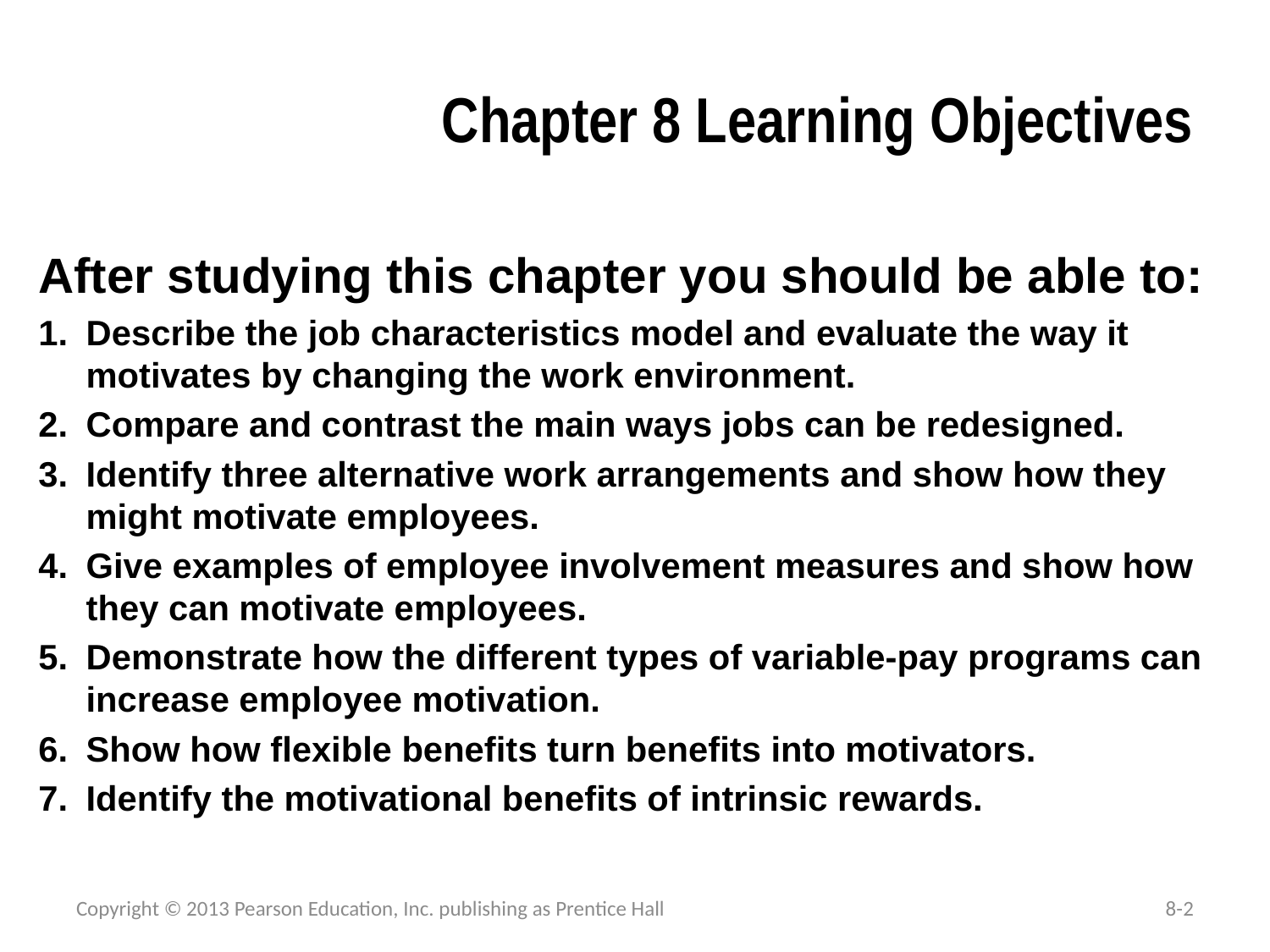

# Chapter 8 Learning Objectives
After studying this chapter you should be able to:
Describe the job characteristics model and evaluate the way it motivates by changing the work environment.
Compare and contrast the main ways jobs can be redesigned.
Identify three alternative work arrangements and show how they might motivate employees.
Give examples of employee involvement measures and show how they can motivate employees.
Demonstrate how the different types of variable-pay programs can increase employee motivation.
Show how flexible benefits turn benefits into motivators.
Identify the motivational benefits of intrinsic rewards.
Copyright © 2013 Pearson Education, Inc. publishing as Prentice Hall
8-2